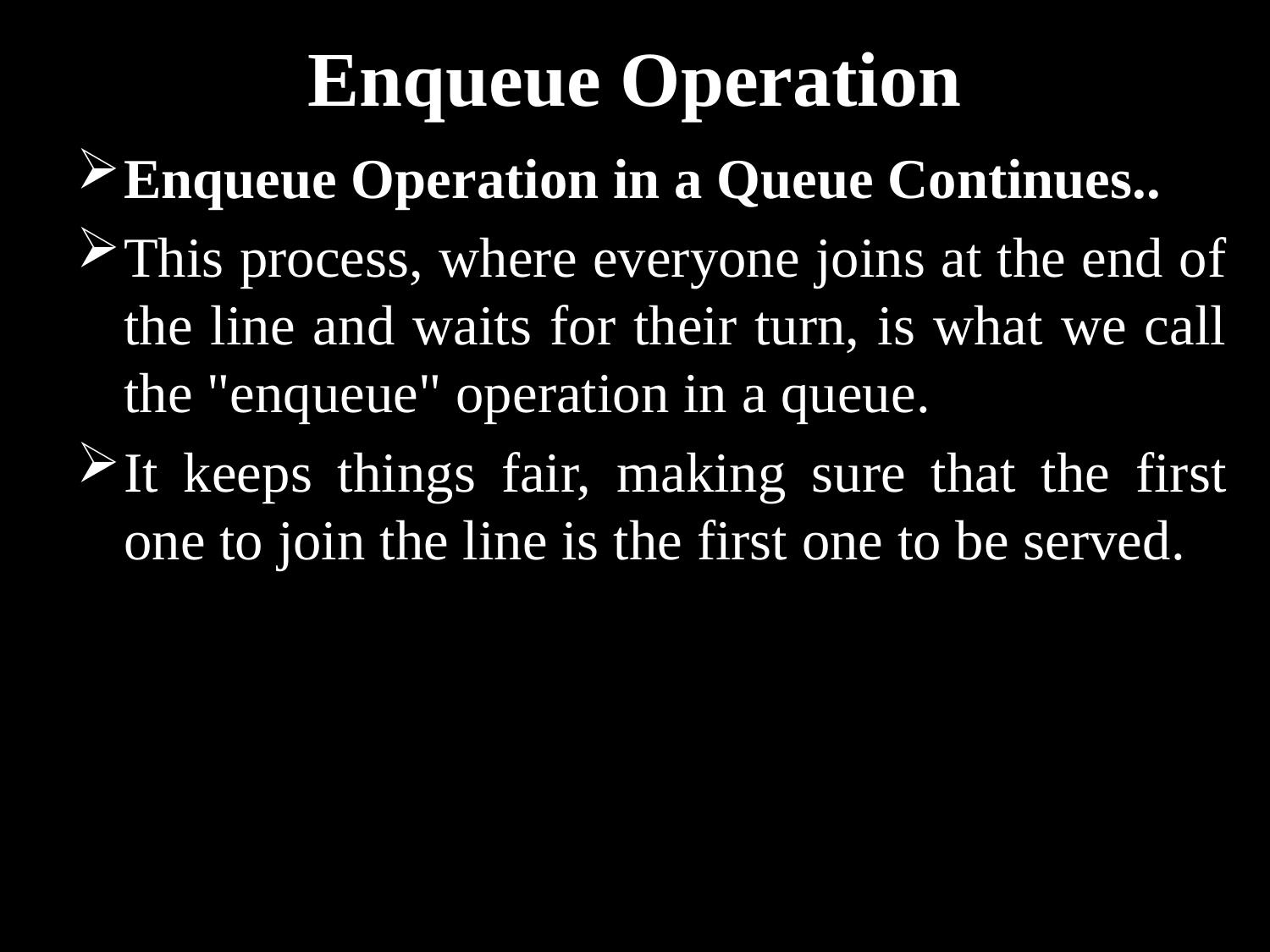

# Enqueue Operation
Enqueue Operation in a Queue Continues..
This process, where everyone joins at the end of the line and waits for their turn, is what we call the "enqueue" operation in a queue.
It keeps things fair, making sure that the first one to join the line is the first one to be served.